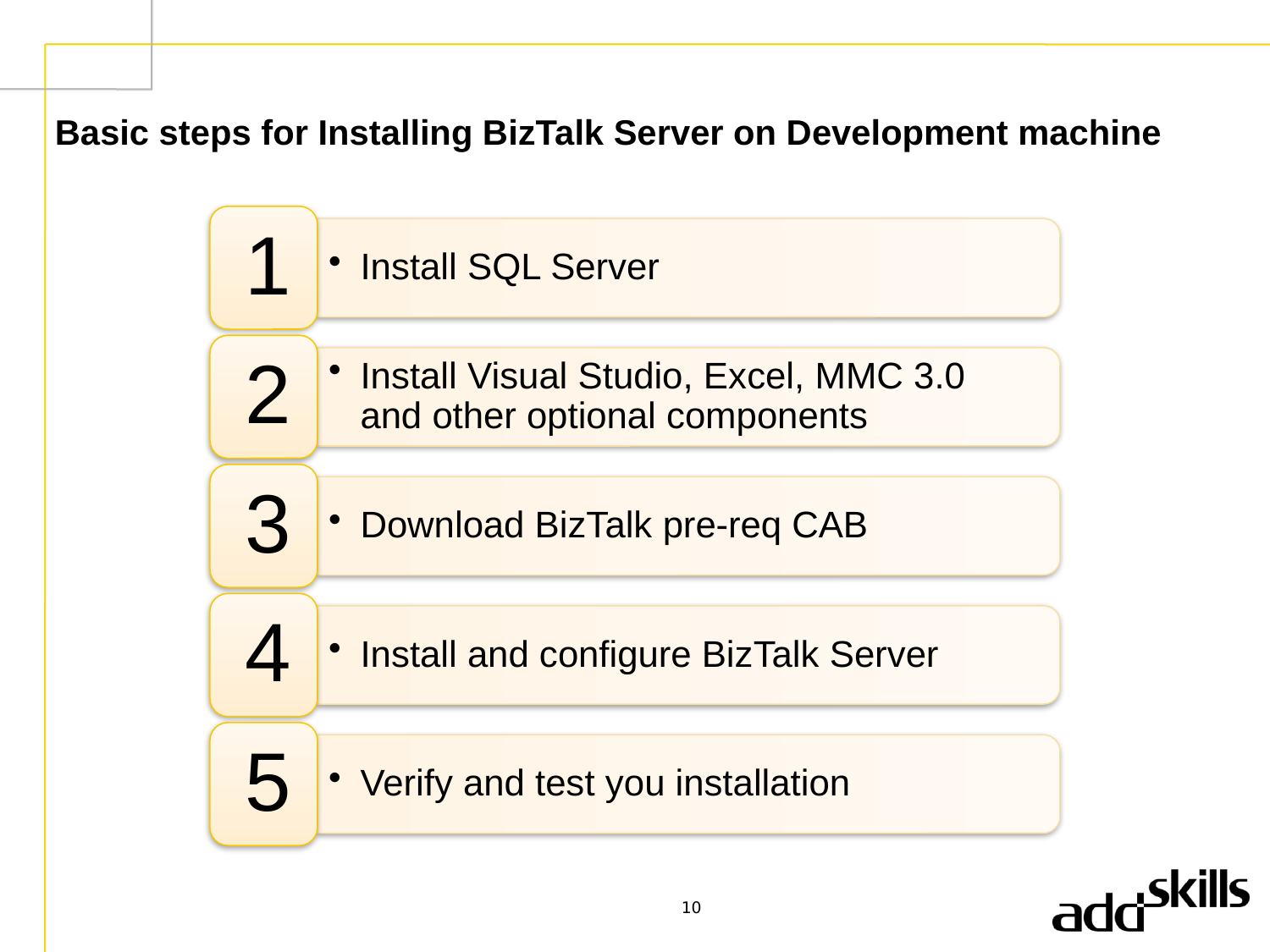

# Basic steps for Installing BizTalk Server on Development machine
Install SQL Server
1
Install Visual Studio, Excel, MMC 3.0
and other optional components
2
Download BizTalk pre-req CAB
3
Install and configure BizTalk Server
4
Verify and test you installation
5